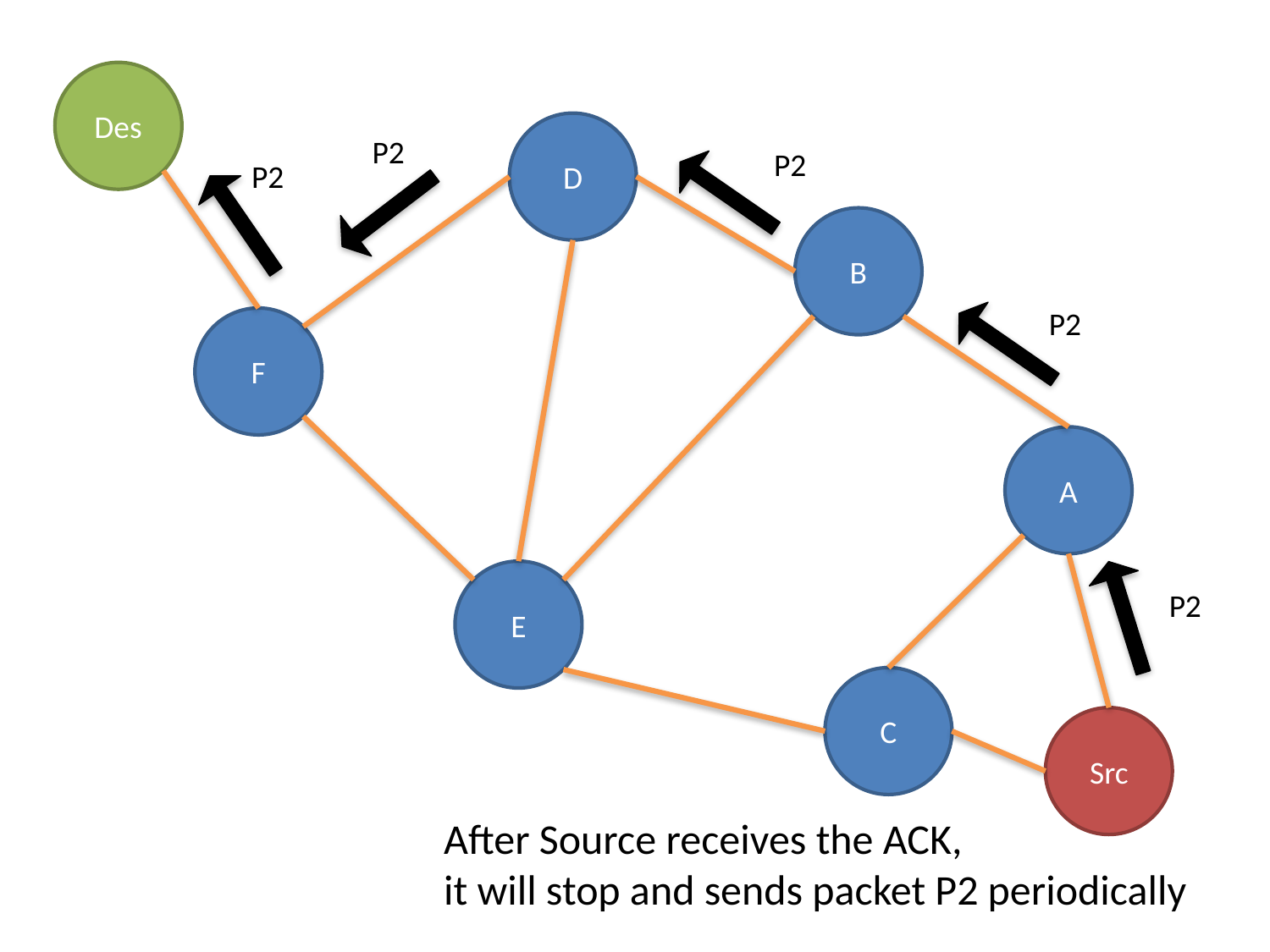

Des
D
P2
P2
P2

B
P2
F

A
E
P2

C
Src
After Source receives the ACK,
it will stop and sends packet P2 periodically